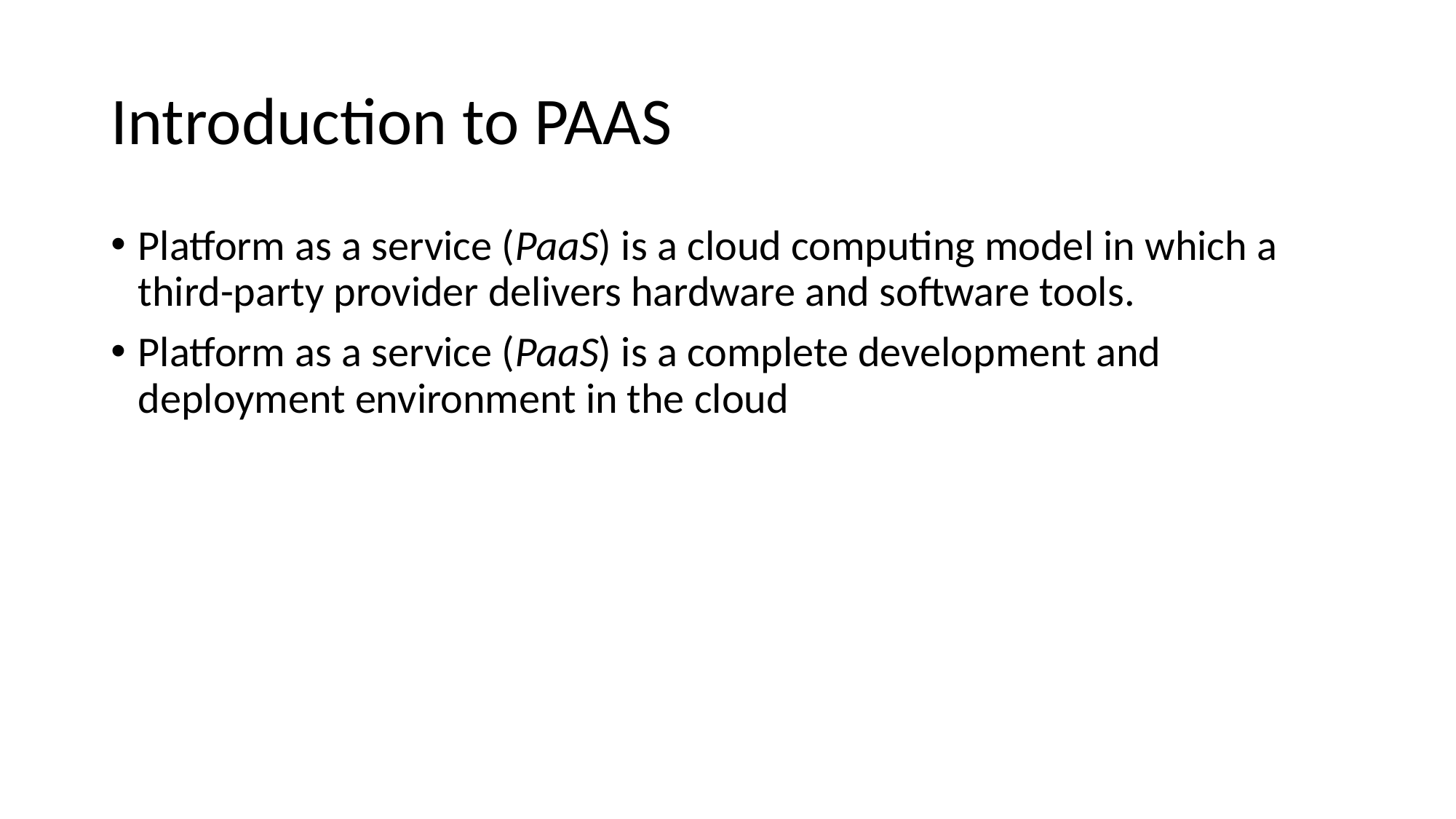

# Introduction to PAAS
Platform as a service (PaaS) is a cloud computing model in which a third-party provider delivers hardware and software tools.
Platform as a service (PaaS) is a complete development and deployment environment in the cloud